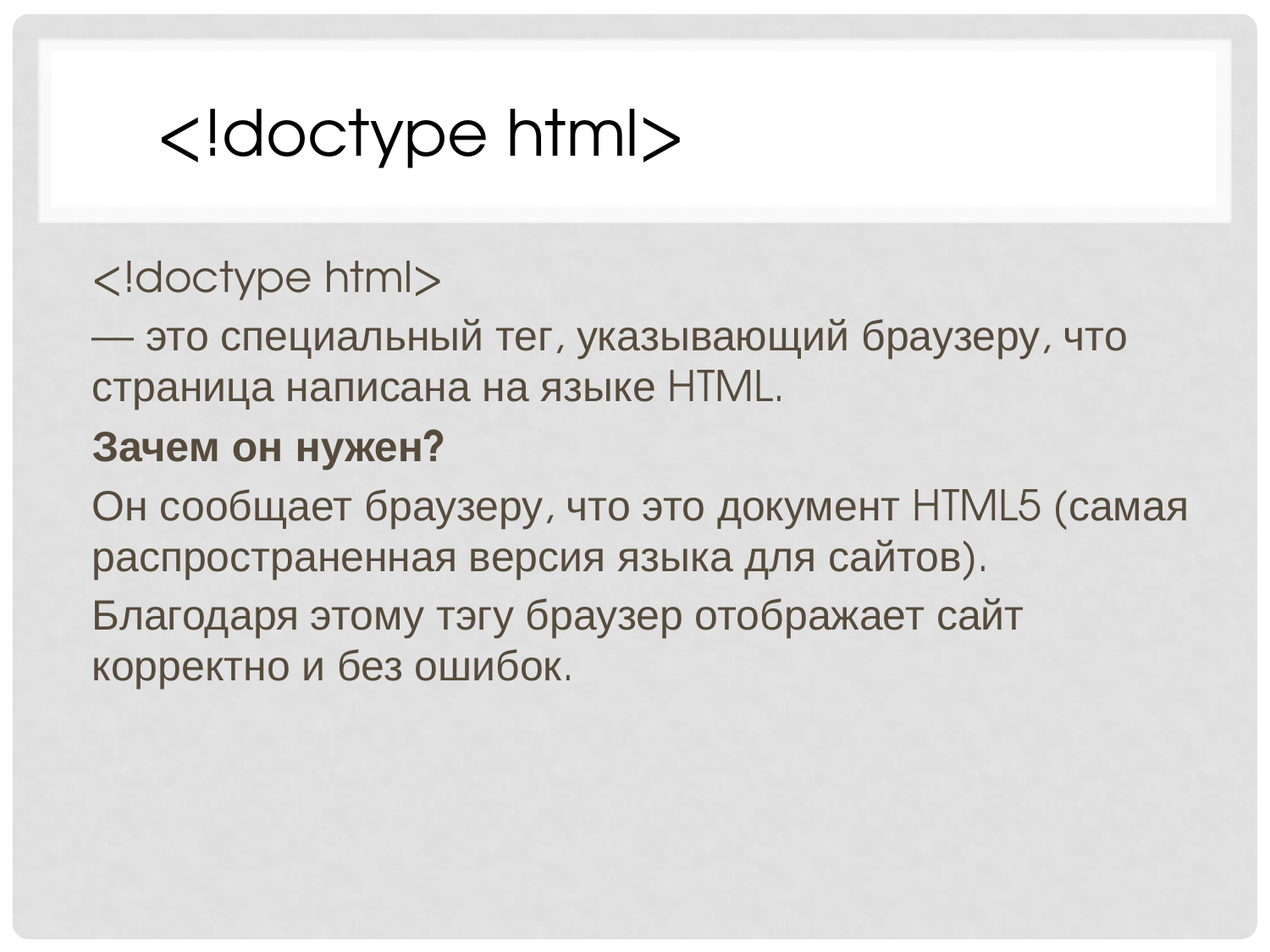

<!doctype html>
<!doctype html>
— это специальный тег, указывающий браузеру, что страница написана на языке HTML.
Зачем он нужен?
Он сообщает браузеру, что это документ HTML5 (самая распространенная версия языка для сайтов).
Благодаря этому тэгу браузер отображает сайт корректно и без ошибок.